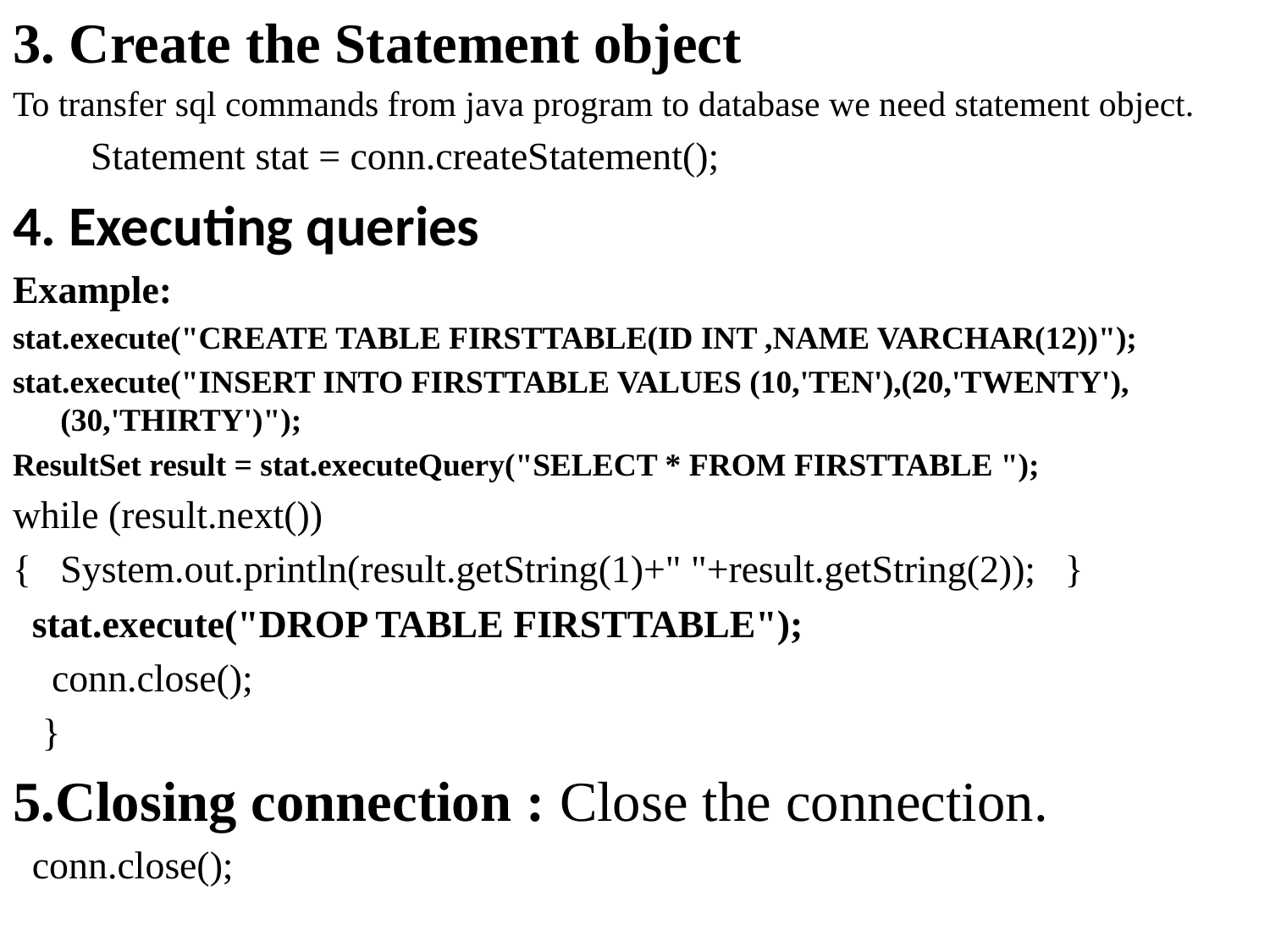

3. Create the Statement object
To transfer sql commands from java program to database we need statement object.
        Statement stat = conn.createStatement();
4. Executing queries
Example:
stat.execute("CREATE TABLE FIRSTTABLE(ID INT ,NAME VARCHAR(12))");
stat.execute("INSERT INTO FIRSTTABLE VALUES (10,'TEN'),(20,'TWENTY'),(30,'THIRTY')");
ResultSet result = stat.executeQuery("SELECT * FROM FIRSTTABLE ");
while (result.next())
{   System.out.println(result.getString(1)+" "+result.getString(2));   }
  stat.execute("DROP TABLE FIRSTTABLE");
    conn.close();
   }
5.Closing connection : Close the connection.
  conn.close();